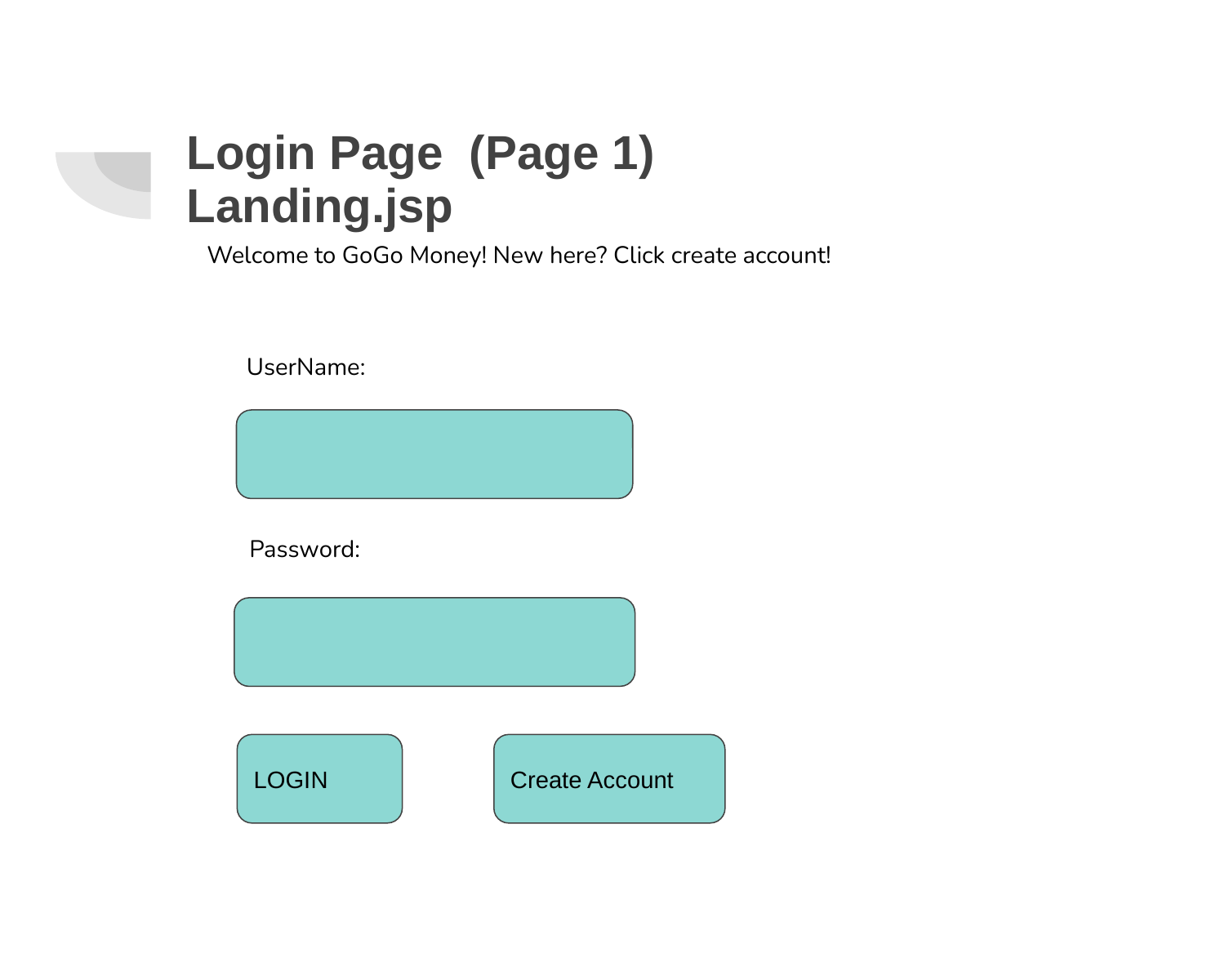

# Login Page  (Page 1)
Landing.jsp
Welcome to GoGo Money! New here? Click create account!
UserName:

Password:

LOGIN
Create Account